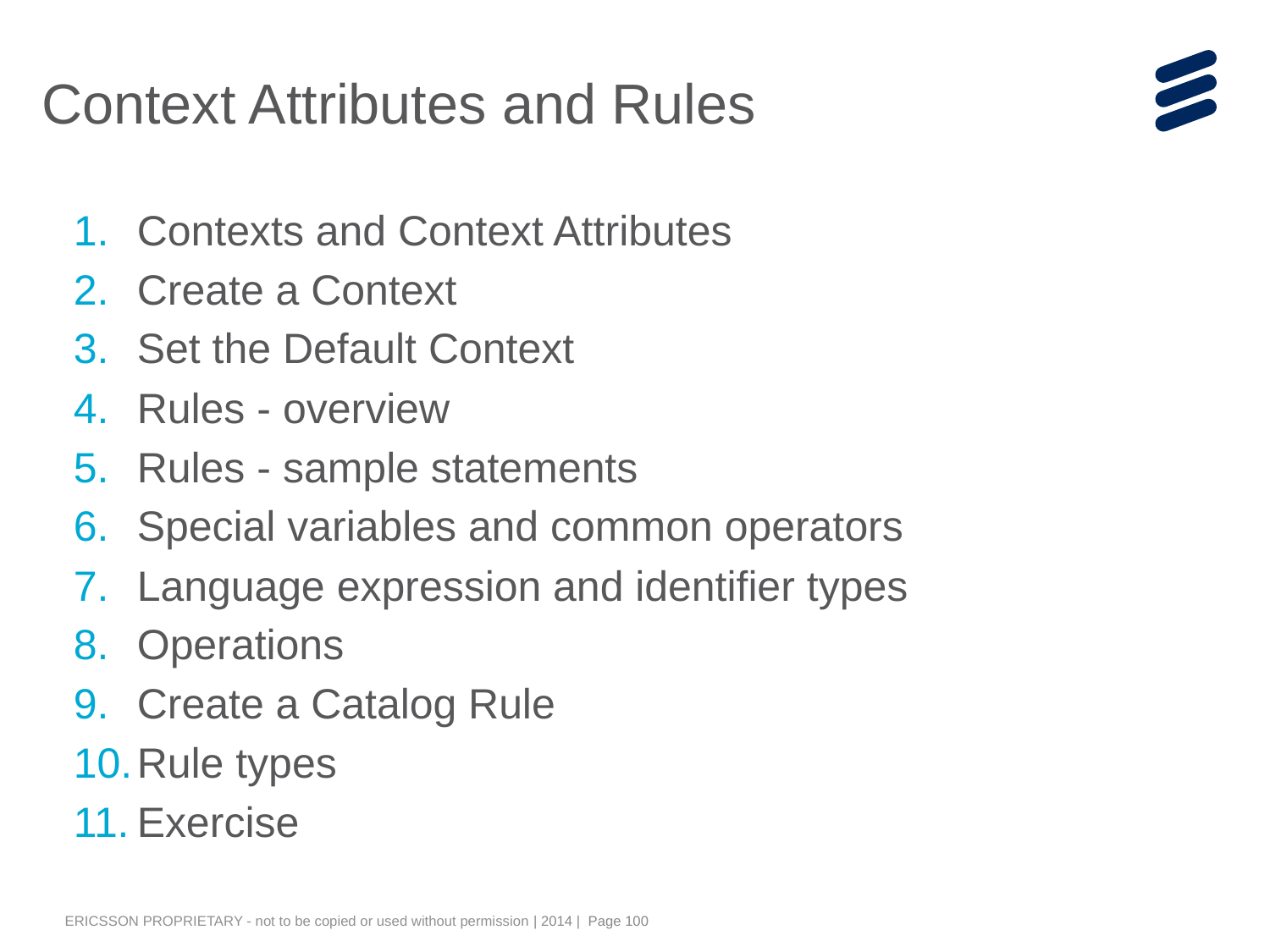

# Context Attributes and Rules
Contexts and Context Attributes
Create a Context
Set the Default Context
Rules - overview
Rules - sample statements
Special variables and common operators
Language expression and identifier types
Operations
Create a Catalog Rule
Rule types
Exercise